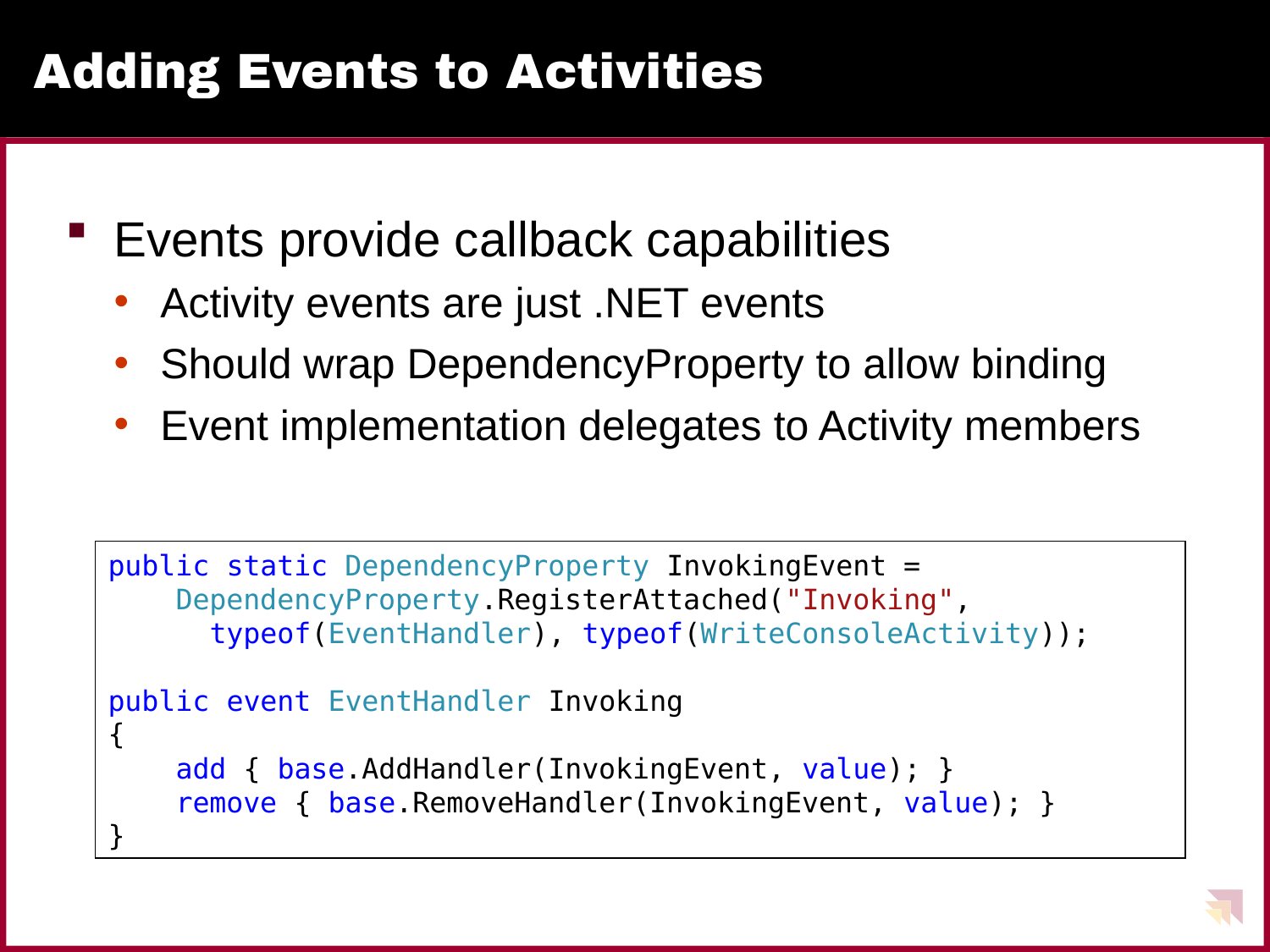

# Adding Events to Activities
Events provide callback capabilities
Activity events are just .NET events
Should wrap DependencyProperty to allow binding
Event implementation delegates to Activity members
public static DependencyProperty InvokingEvent =
    DependencyProperty.RegisterAttached("Invoking",
      typeof(EventHandler), typeof(WriteConsoleActivity));

public event EventHandler Invoking
{
    add { base.AddHandler(InvokingEvent, value); }
    remove { base.RemoveHandler(InvokingEvent, value); }
}